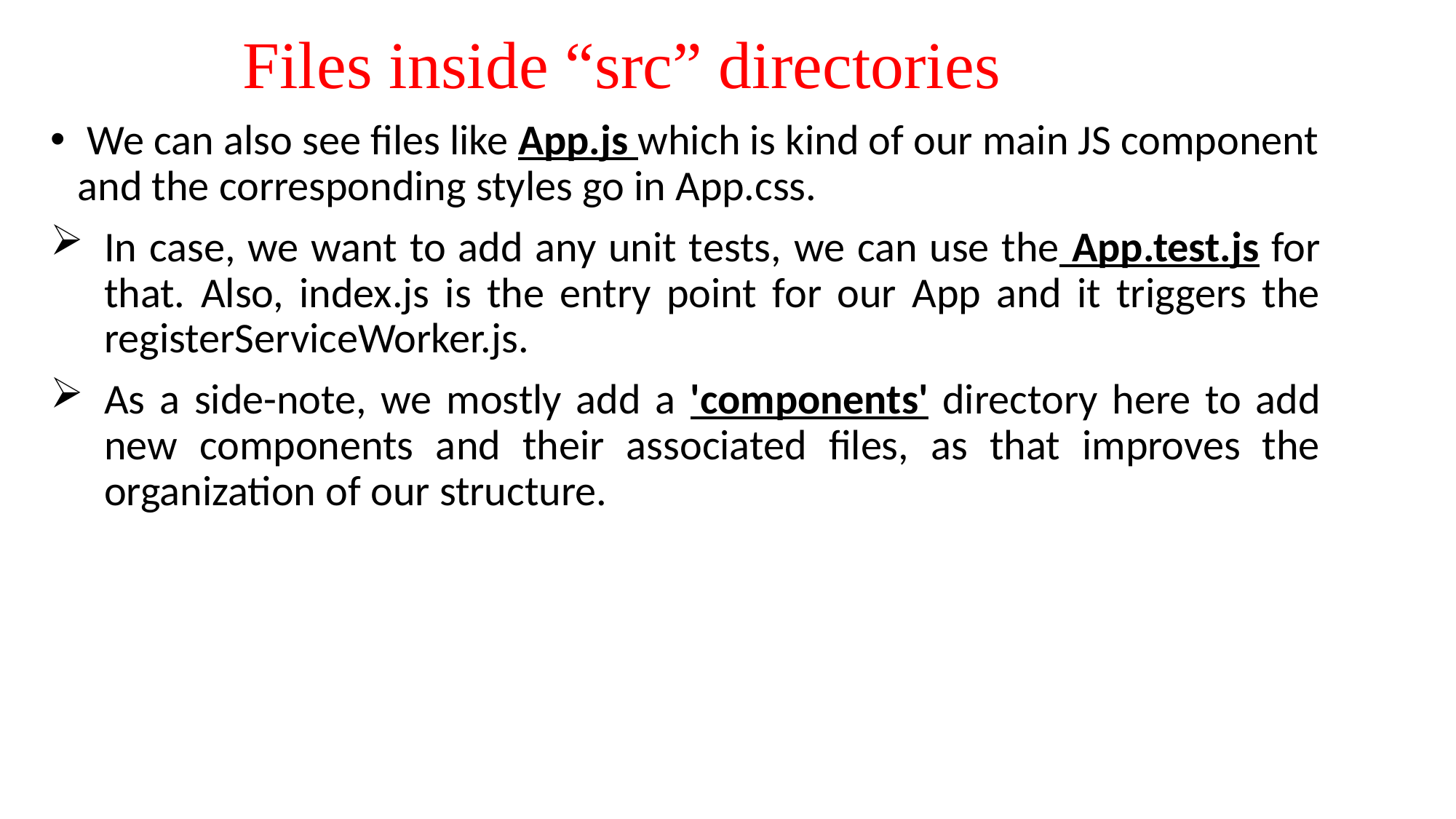

# Files inside “src” directories
 We can also see files like App.js which is kind of our main JS component and the corresponding styles go in App.css.
In case, we want to add any unit tests, we can use the App.test.js for that. Also, index.js is the entry point for our App and it triggers the registerServiceWorker.js.
As a side-note, we mostly add a 'components' directory here to add new components and their associated files, as that improves the organization of our structure.